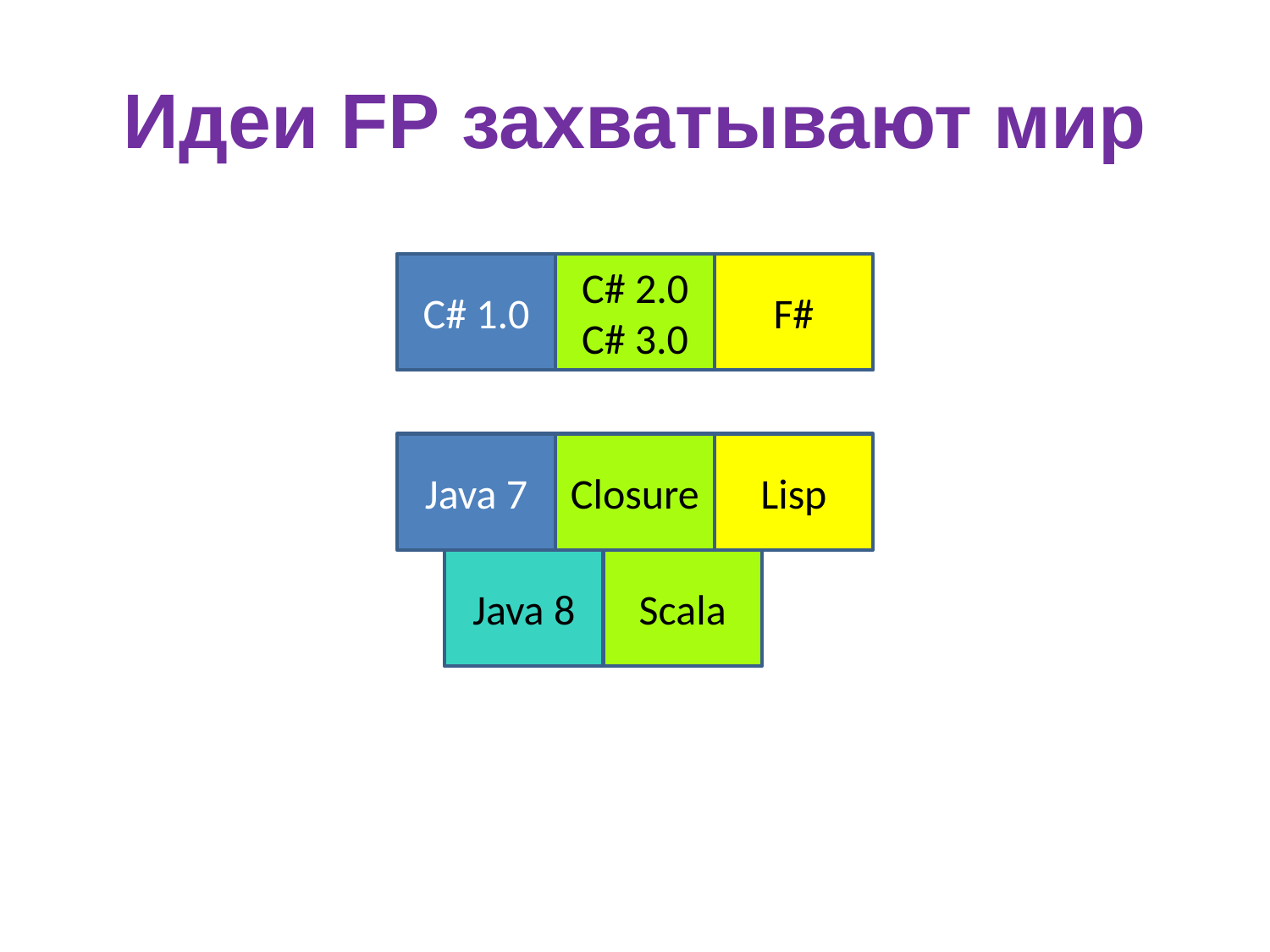

# Идеи FP захватывают мир
C# 1.0
C# 2.0 C# 3.0
F#
Java 7
Closure
Lisp
Java 8
Scala